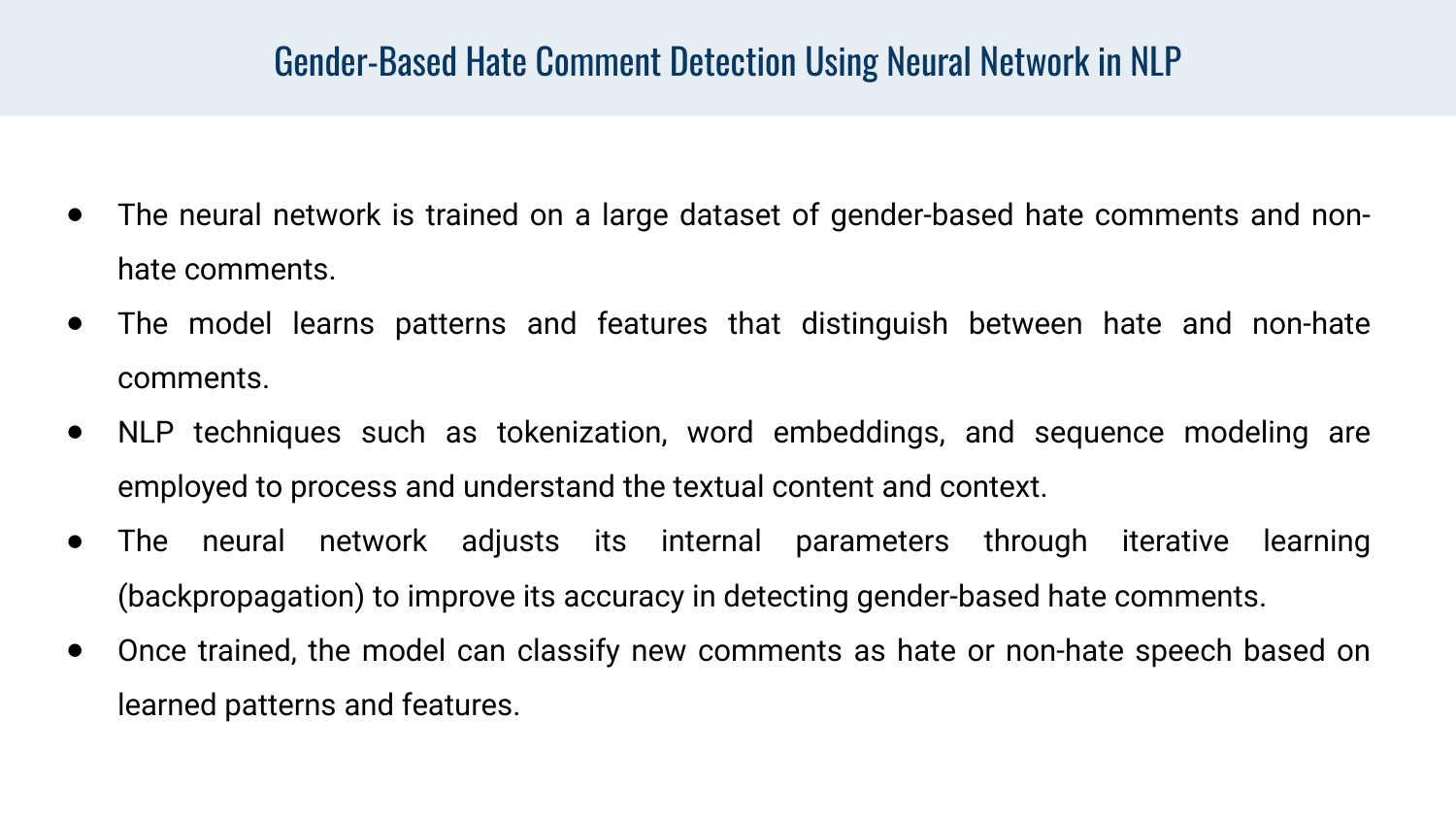

# Gender-Based Hate Comment Detection Using Neural Network in NLP
The neural network is trained on a large dataset of gender-based hate comments and non-hate comments.
The model learns patterns and features that distinguish between hate and non-hate comments.
NLP techniques such as tokenization, word embeddings, and sequence modeling are employed to process and understand the textual content and context.
The neural network adjusts its internal parameters through iterative learning (backpropagation) to improve its accuracy in detecting gender-based hate comments.
Once trained, the model can classify new comments as hate or non-hate speech based on learned patterns and features.